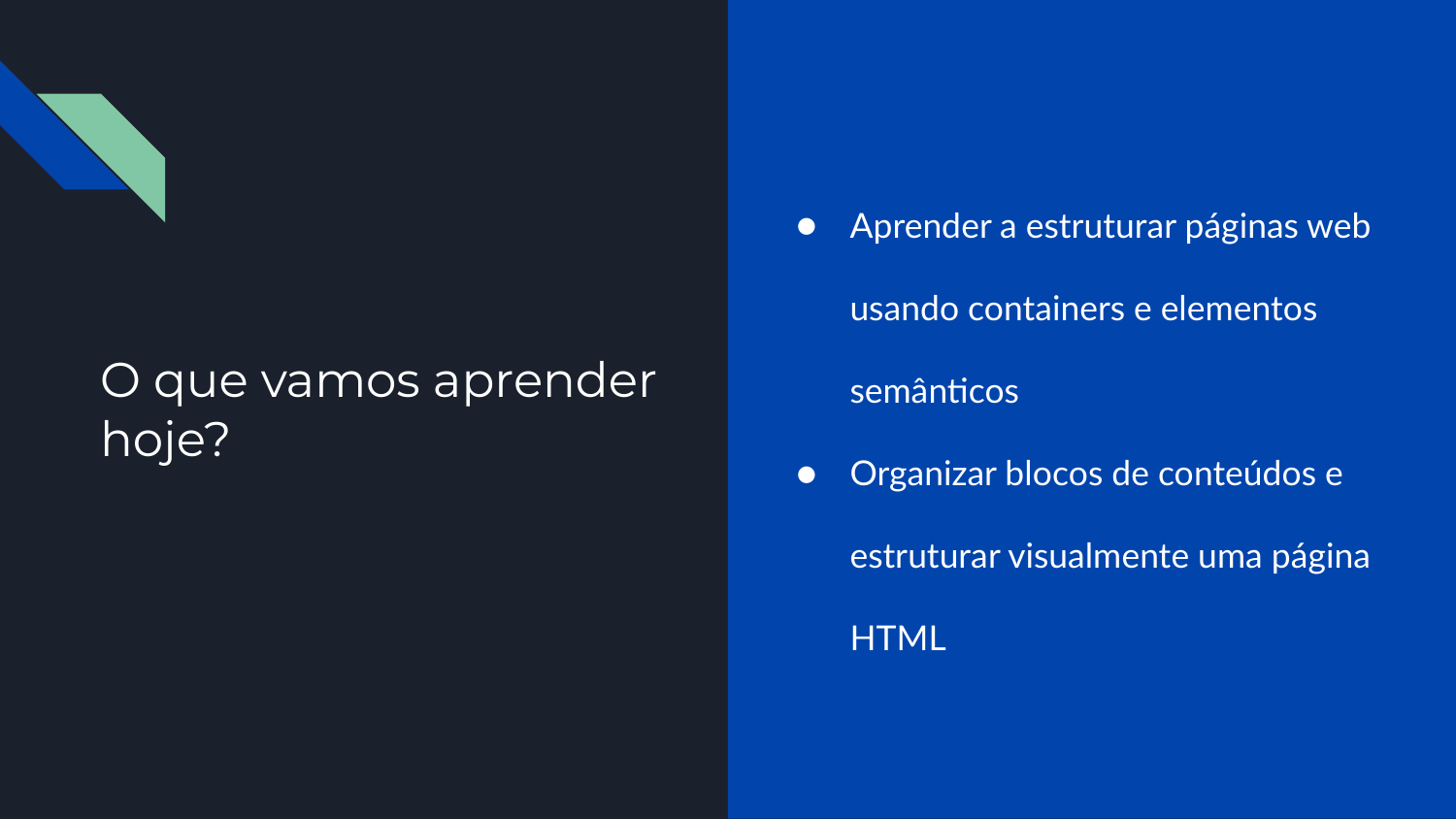

Aprender a estruturar páginas web usando containers e elementos semânticos
Organizar blocos de conteúdos e estruturar visualmente uma página HTML
# O que vamos aprender hoje?